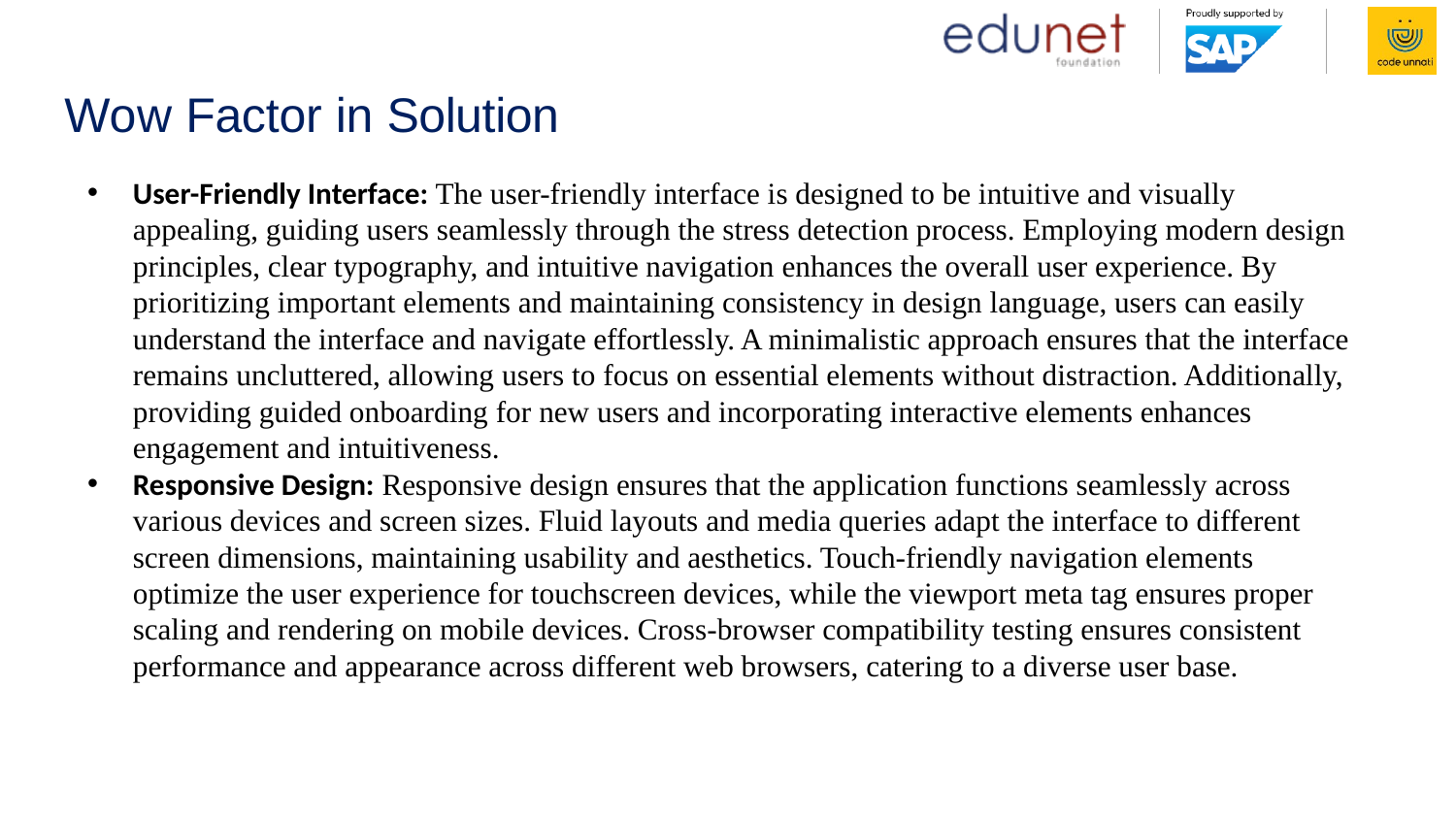

# Wow Factor in Solution
User-Friendly Interface: The user-friendly interface is designed to be intuitive and visually appealing, guiding users seamlessly through the stress detection process. Employing modern design principles, clear typography, and intuitive navigation enhances the overall user experience. By prioritizing important elements and maintaining consistency in design language, users can easily understand the interface and navigate effortlessly. A minimalistic approach ensures that the interface remains uncluttered, allowing users to focus on essential elements without distraction. Additionally, providing guided onboarding for new users and incorporating interactive elements enhances engagement and intuitiveness.
Responsive Design: Responsive design ensures that the application functions seamlessly across various devices and screen sizes. Fluid layouts and media queries adapt the interface to different screen dimensions, maintaining usability and aesthetics. Touch-friendly navigation elements optimize the user experience for touchscreen devices, while the viewport meta tag ensures proper scaling and rendering on mobile devices. Cross-browser compatibility testing ensures consistent performance and appearance across different web browsers, catering to a diverse user base.